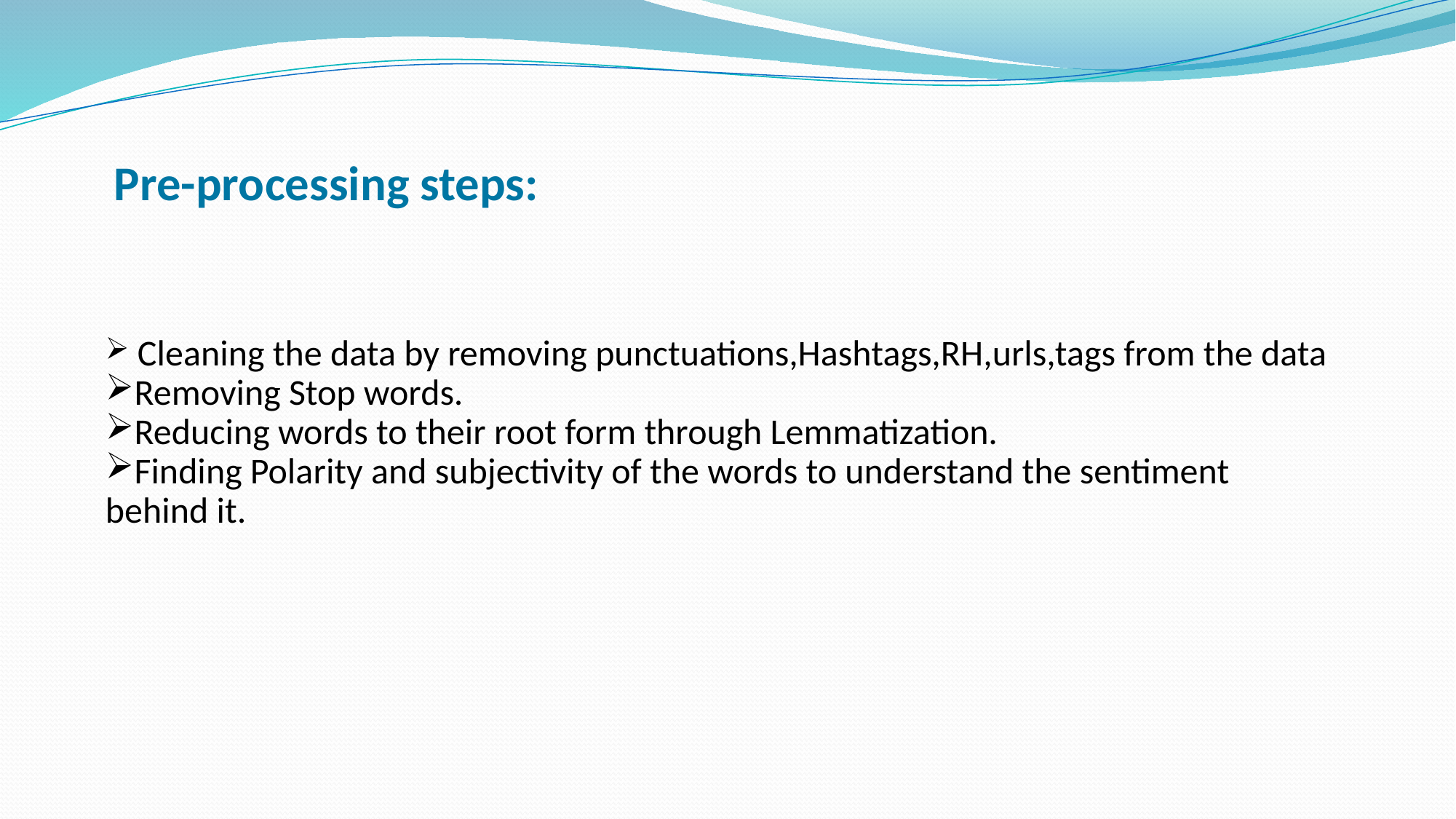

Pre-processing steps:
 Cleaning the data by removing punctuations,Hashtags,RH,urls,tags from the data
Removing Stop words.
Reducing words to their root form through Lemmatization.
Finding Polarity and subjectivity of the words to understand the sentiment behind it.